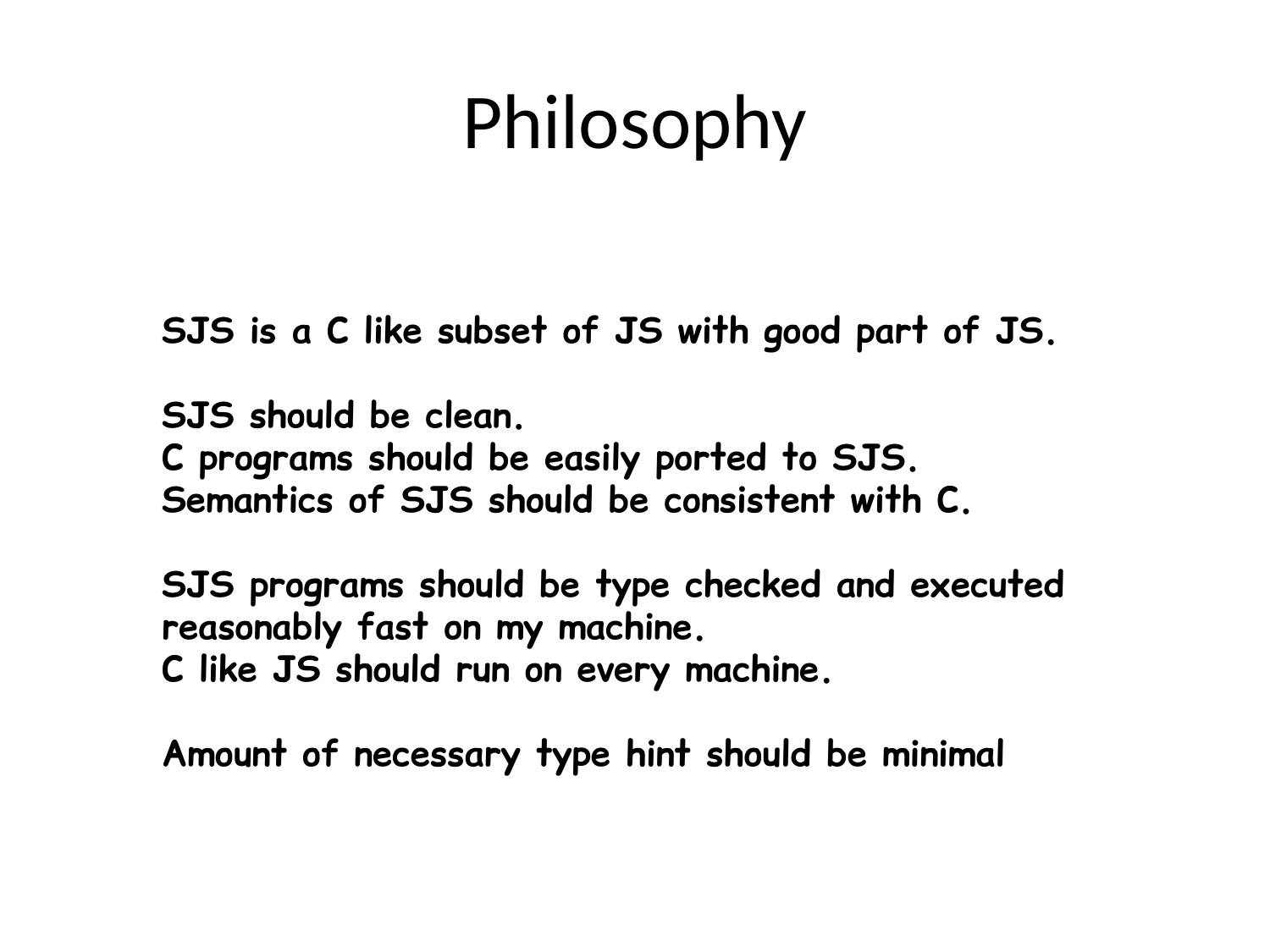

# Philosophy
SJS is a C like subset of JS with good part of JS.

SJS should be clean.
C programs should be easily ported to SJS.
Semantics of SJS should be consistent with C.

SJS programs should be type checked and executed reasonably fast on my machine.
C like JS should run on every machine.

Amount of necessary type hint should be minimal